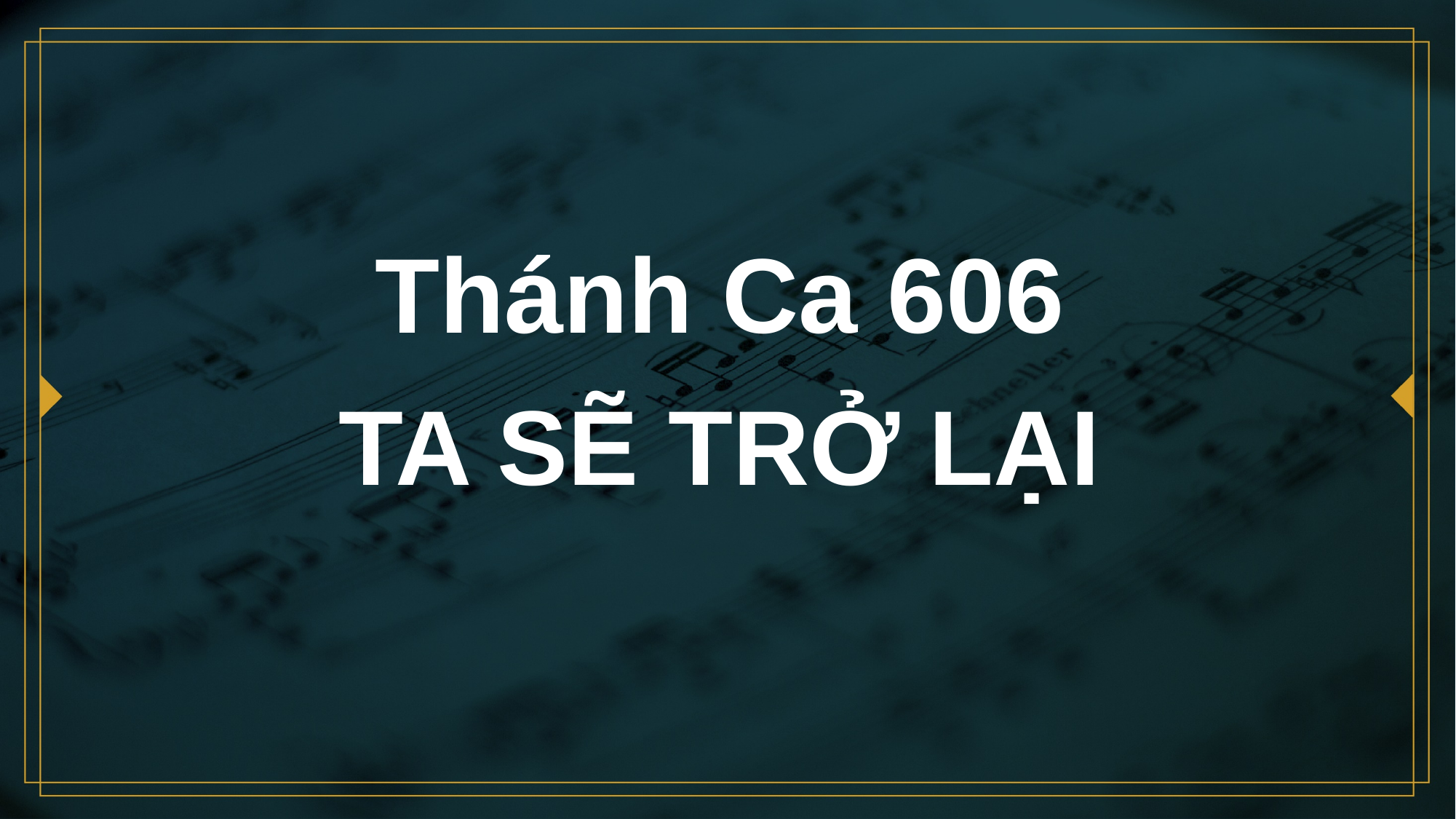

# Thánh Ca 606 TA SẼ TRỞ LẠI